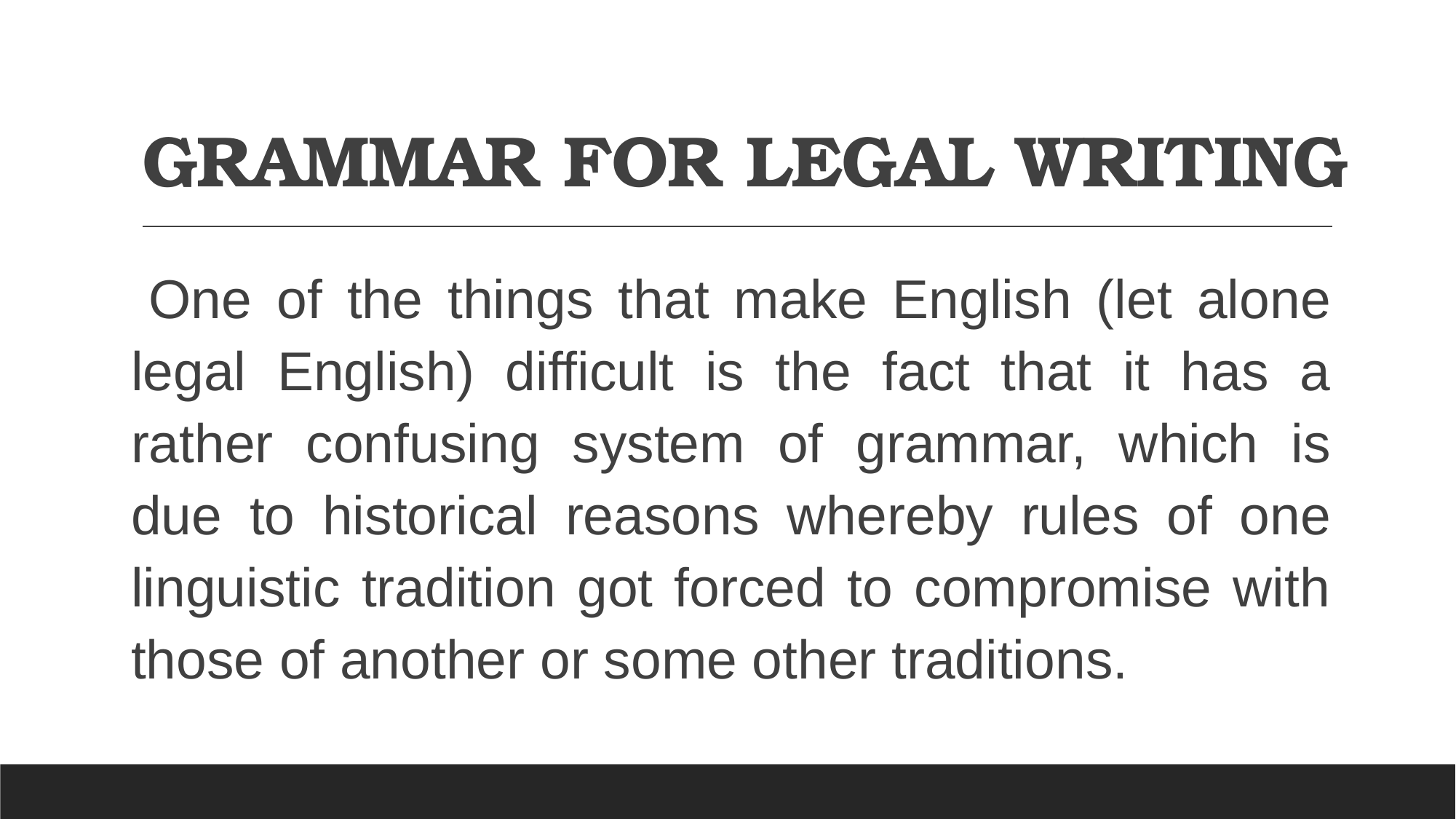

# GRAMMAR FOR LEGAL WRITING
 One of the things that make English (let alone legal English) difficult is the fact that it has a rather confusing system of grammar, which is due to historical reasons whereby rules of one linguistic tradition got forced to compromise with those of another or some other traditions.